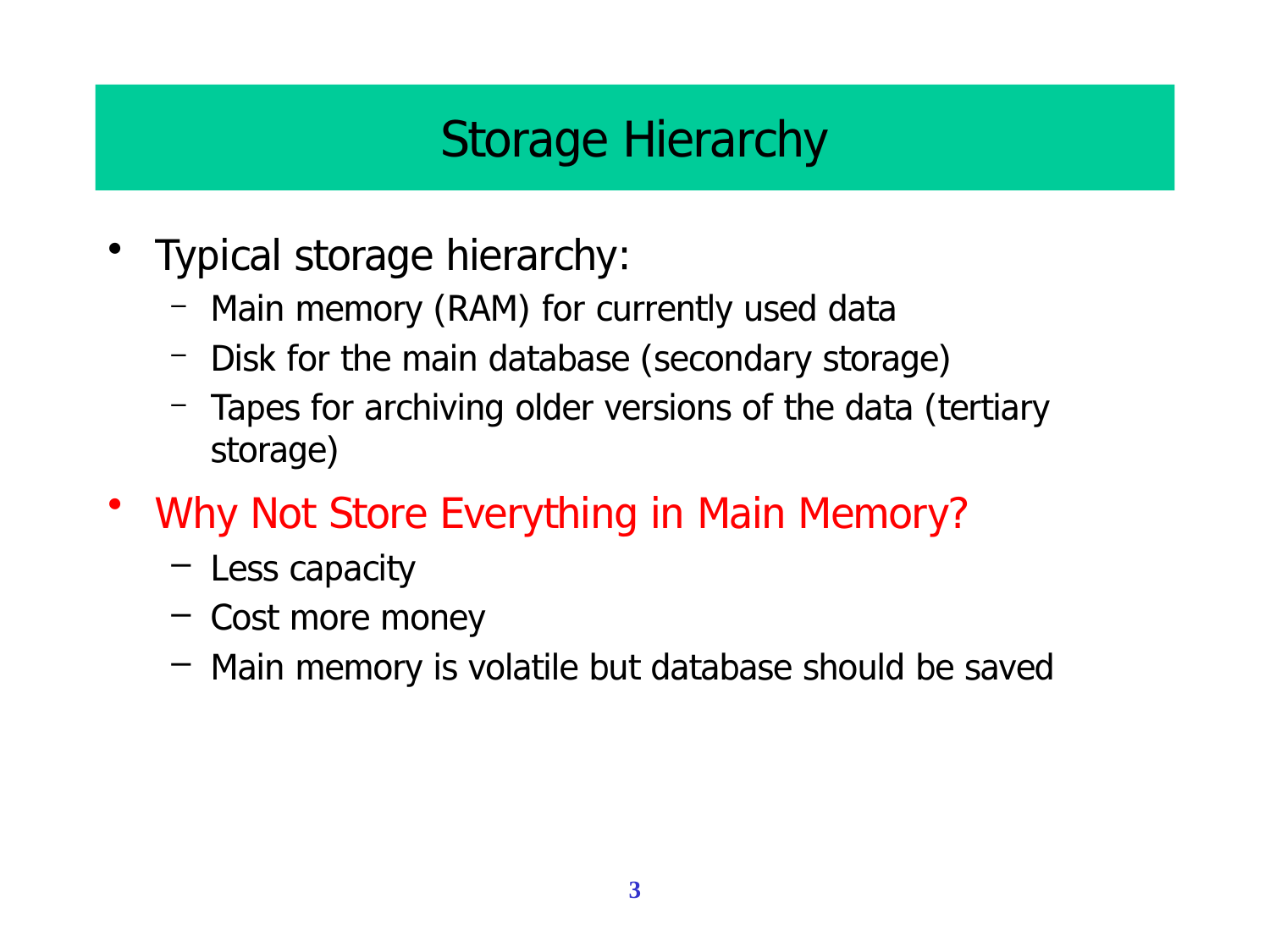

# Storage Hierarchy
Typical storage hierarchy:
Main memory (RAM) for currently used data
Disk for the main database (secondary storage)
Tapes for archiving older versions of the data (tertiary storage)
Why Not Store Everything in Main Memory?
Less capacity
Cost more money
Main memory is volatile but database should be saved
3